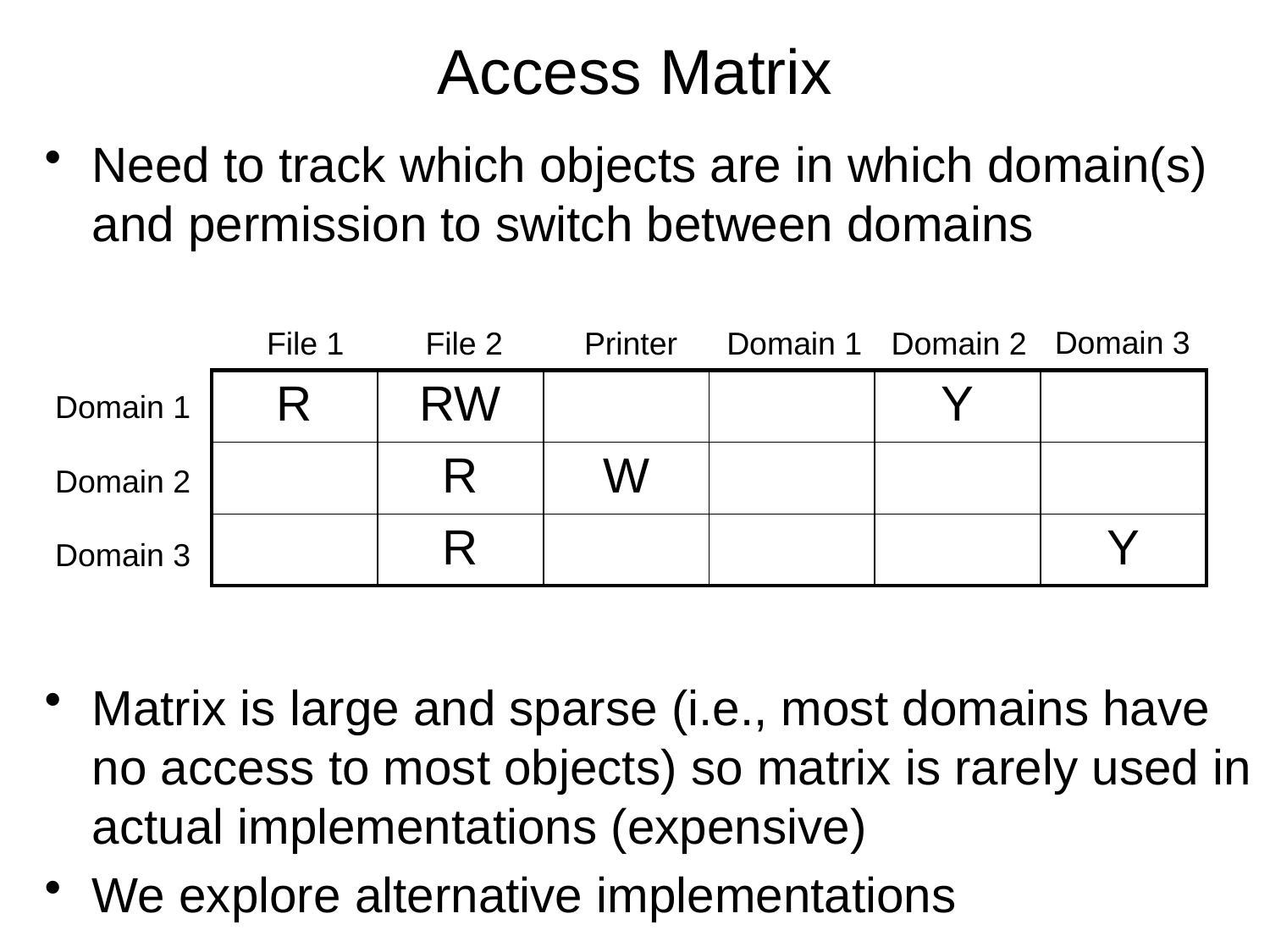

# Access Matrix
Need to track which objects are in which domain(s) and permission to switch between domains
Matrix is large and sparse (i.e., most domains have no access to most objects) so matrix is rarely used in actual implementations (expensive)
We explore alternative implementations
Domain 3
File 1
File 2
Printer
Domain 1
Domain 2
| R | RW |  |  | Y |  |
| --- | --- | --- | --- | --- | --- |
|  | R | W |  |  |  |
|  | R |  |  |  | Y |
Domain 1
Domain 2
Domain 3